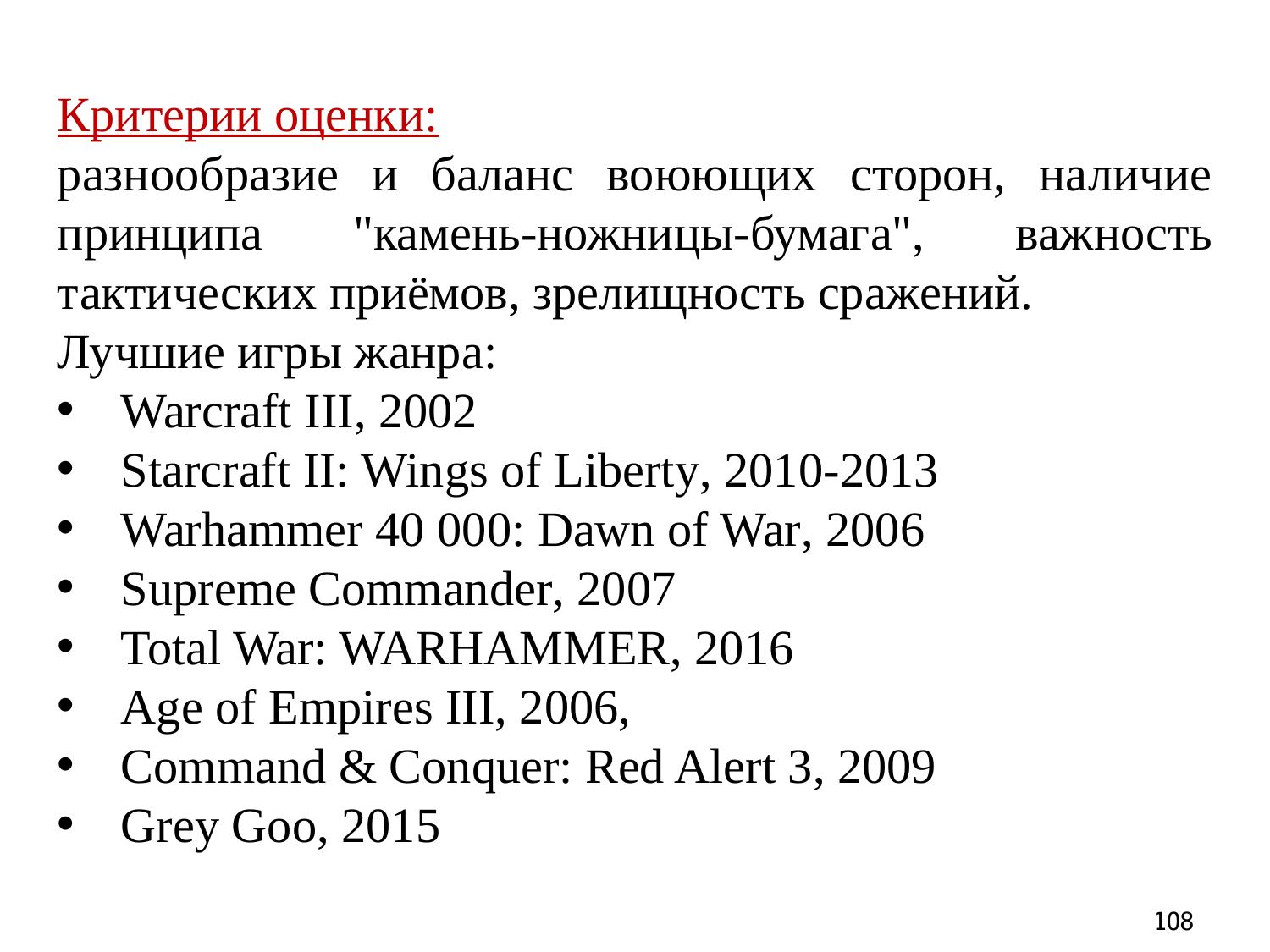

Критерии оценки:
разнообразие и баланс воюющих сторон, наличие принципа "камень-ножницы-бумага", важность тактических приёмов, зрелищность сражений.
Лучшие игры жанра:
Warcraft III, 2002
Starcraft II: Wings of Liberty, 2010-2013
Warhammer 40 000: Dawn of War, 2006
Supreme Commander, 2007
Total War: WARHAMMER, 2016
Age of Empires III, 2006,
Command & Conquer: Red Alert 3, 2009
Grey Goo, 2015
108